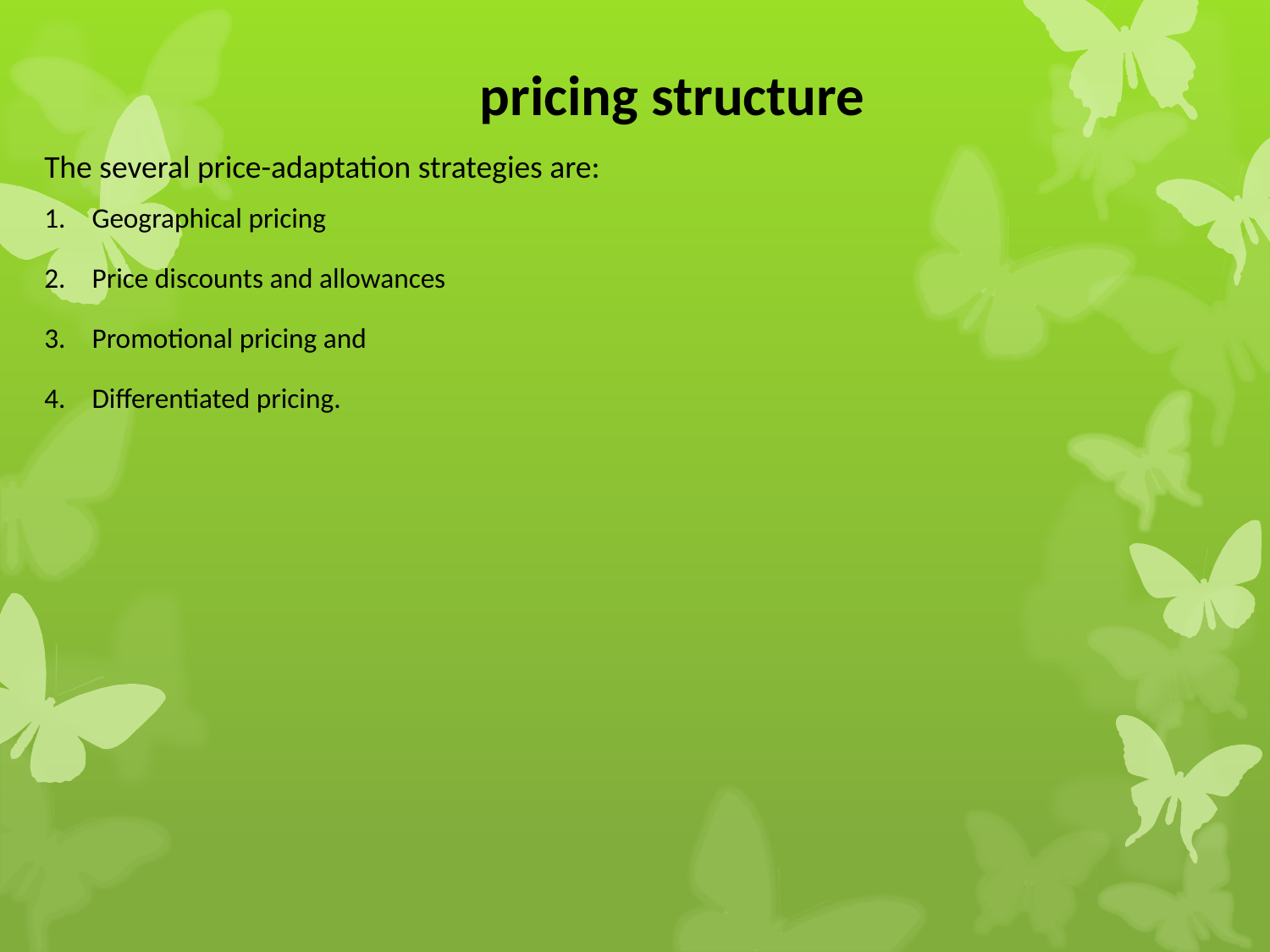

pricing structure
The several price-adaptation strategies are:
Geographical pricing
Price discounts and allowances
Pro­motional pricing and
Differentiated pricing.